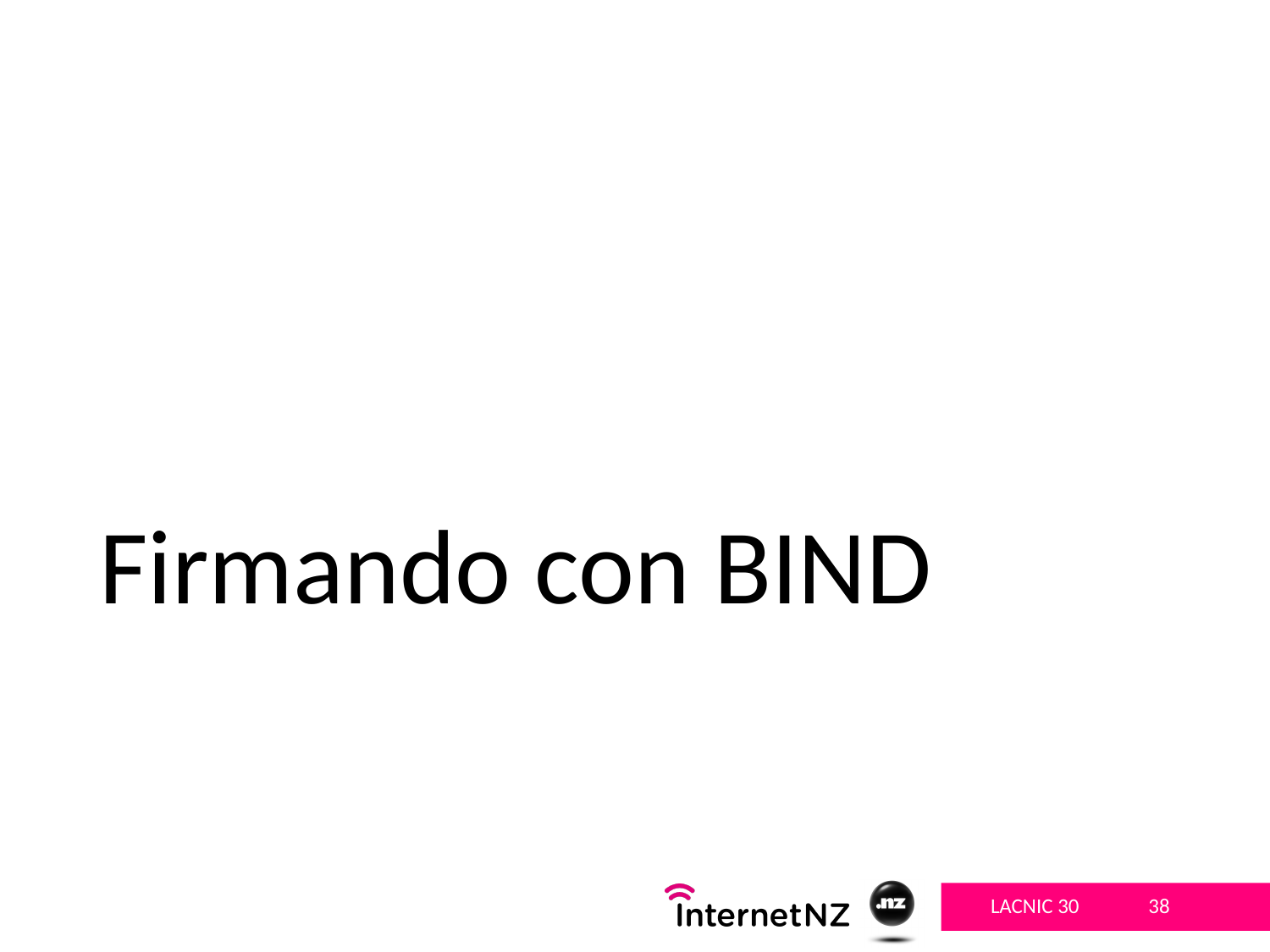

# Firmando con BIND

LACNIC 30
38